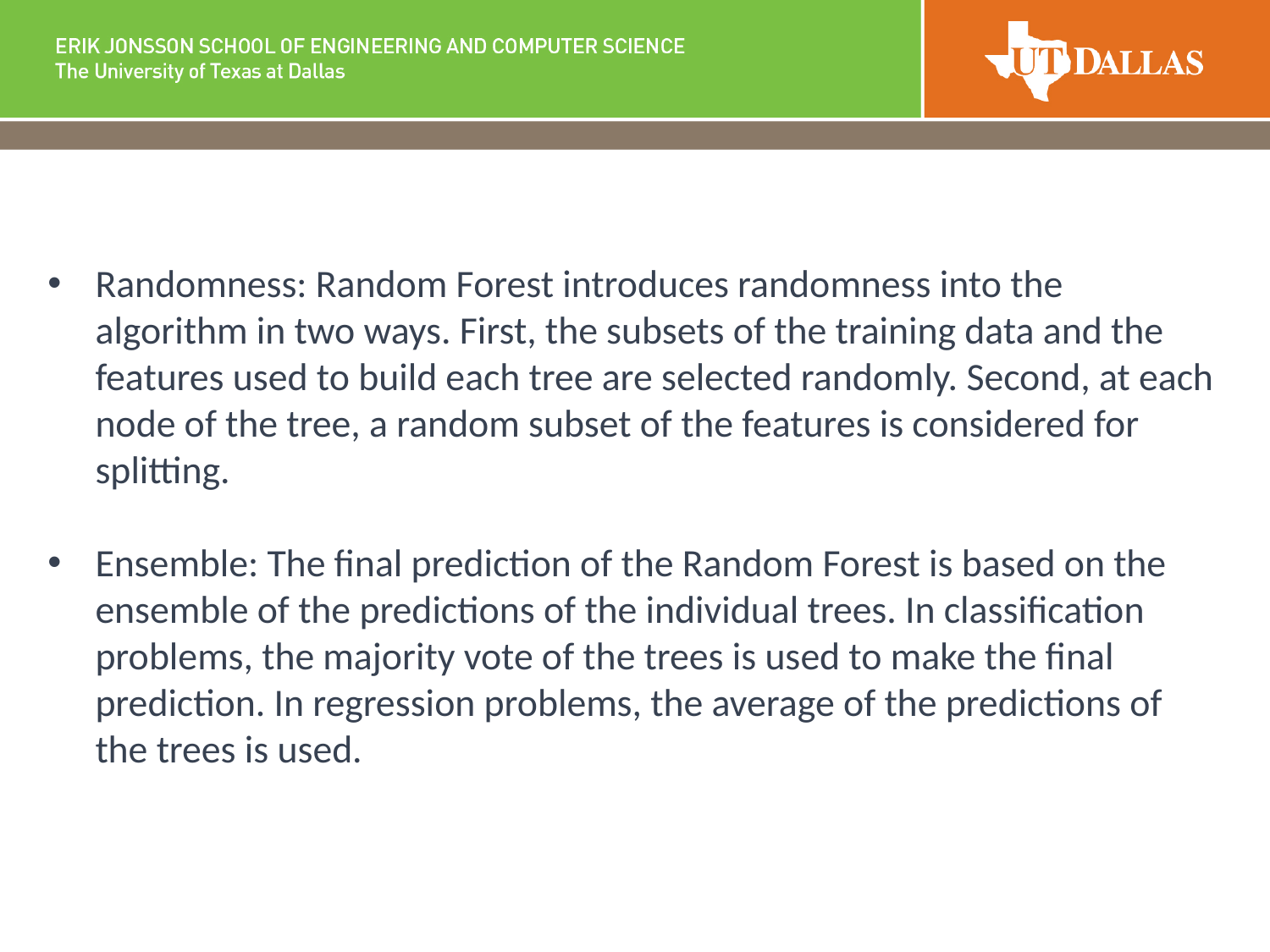

Randomness: Random Forest introduces randomness into the algorithm in two ways. First, the subsets of the training data and the features used to build each tree are selected randomly. Second, at each node of the tree, a random subset of the features is considered for splitting.

Ensemble: The final prediction of the Random Forest is based on the ensemble of the predictions of the individual trees. In classification problems, the majority vote of the trees is used to make the final prediction. In regression problems, the average of the predictions of the trees is used.